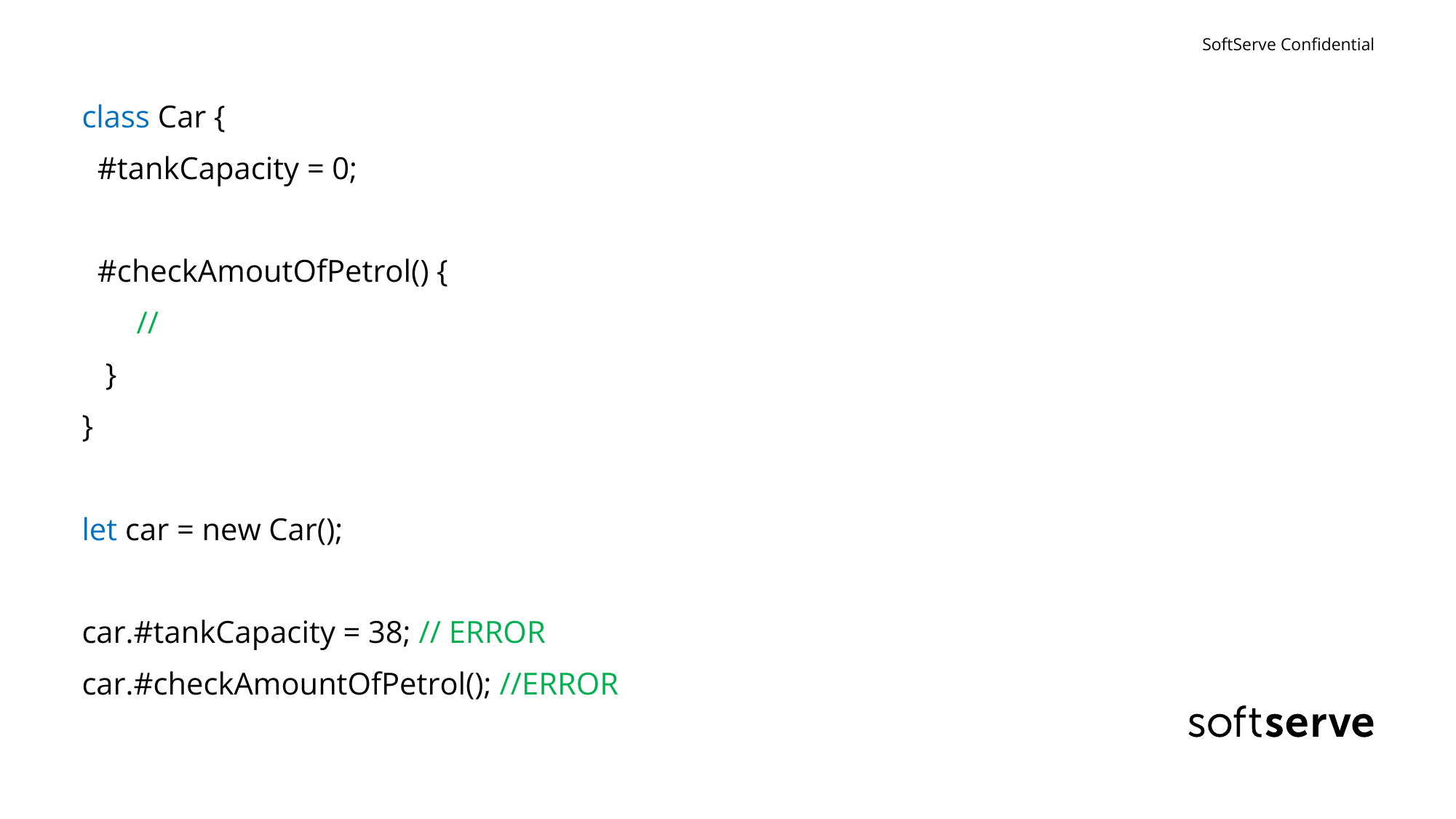

#
class Car {
  #tankCapacity = 0;

  #checkAmoutOfPetrol() {
       //
   }
}

let car = new Car();

car.#tankCapacity = 38; // ERROR
car.#checkAmountOfPetrol(); //ERROR